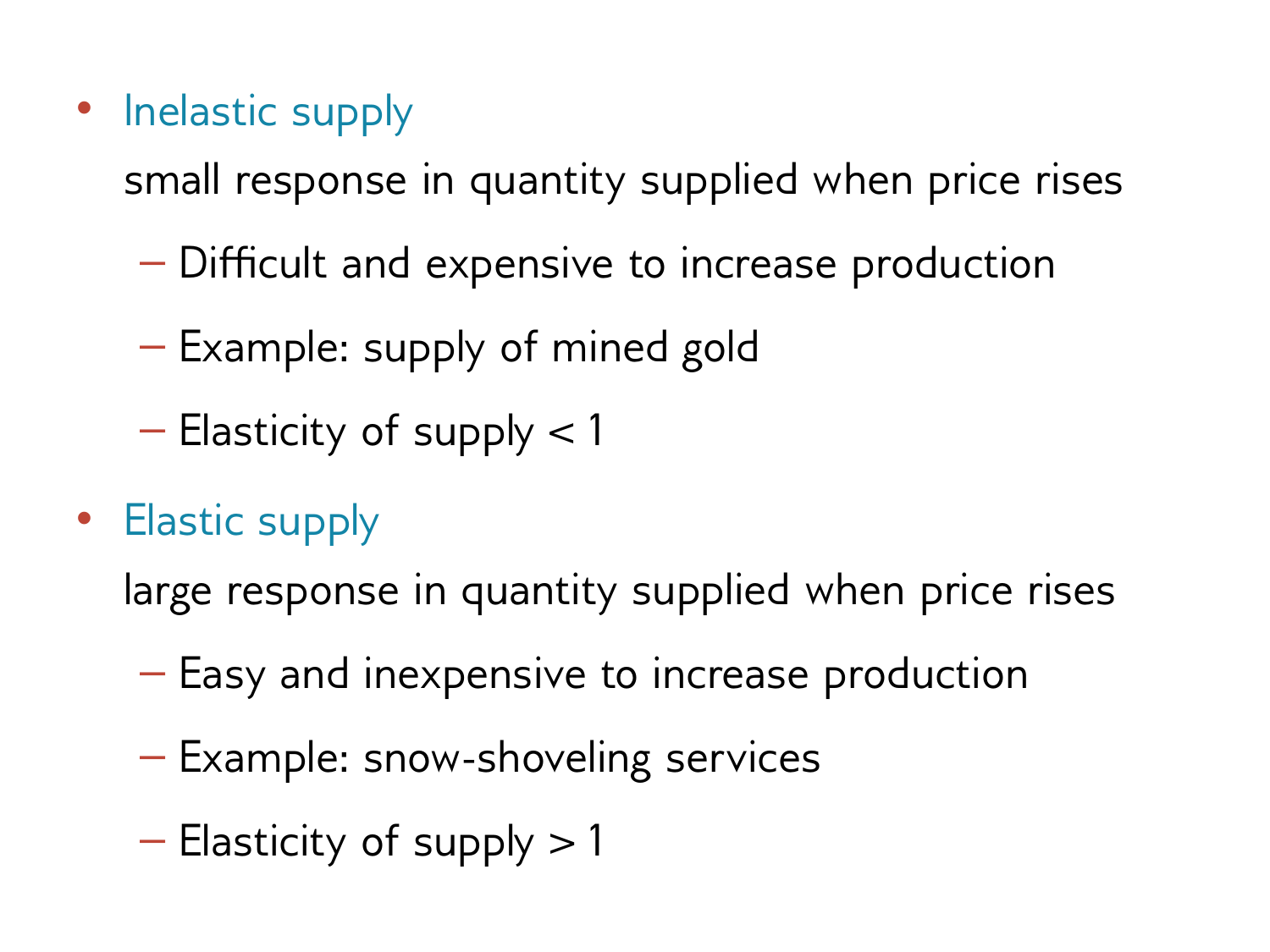

Inelastic supply
small response in quantity supplied when price rises
Difficult and expensive to increase production
Example: supply of mined gold
Elasticity of supply < 1
Elastic supply
large response in quantity supplied when price rises
Easy and inexpensive to increase production
Example: snow-shoveling services
Elasticity of supply > 1